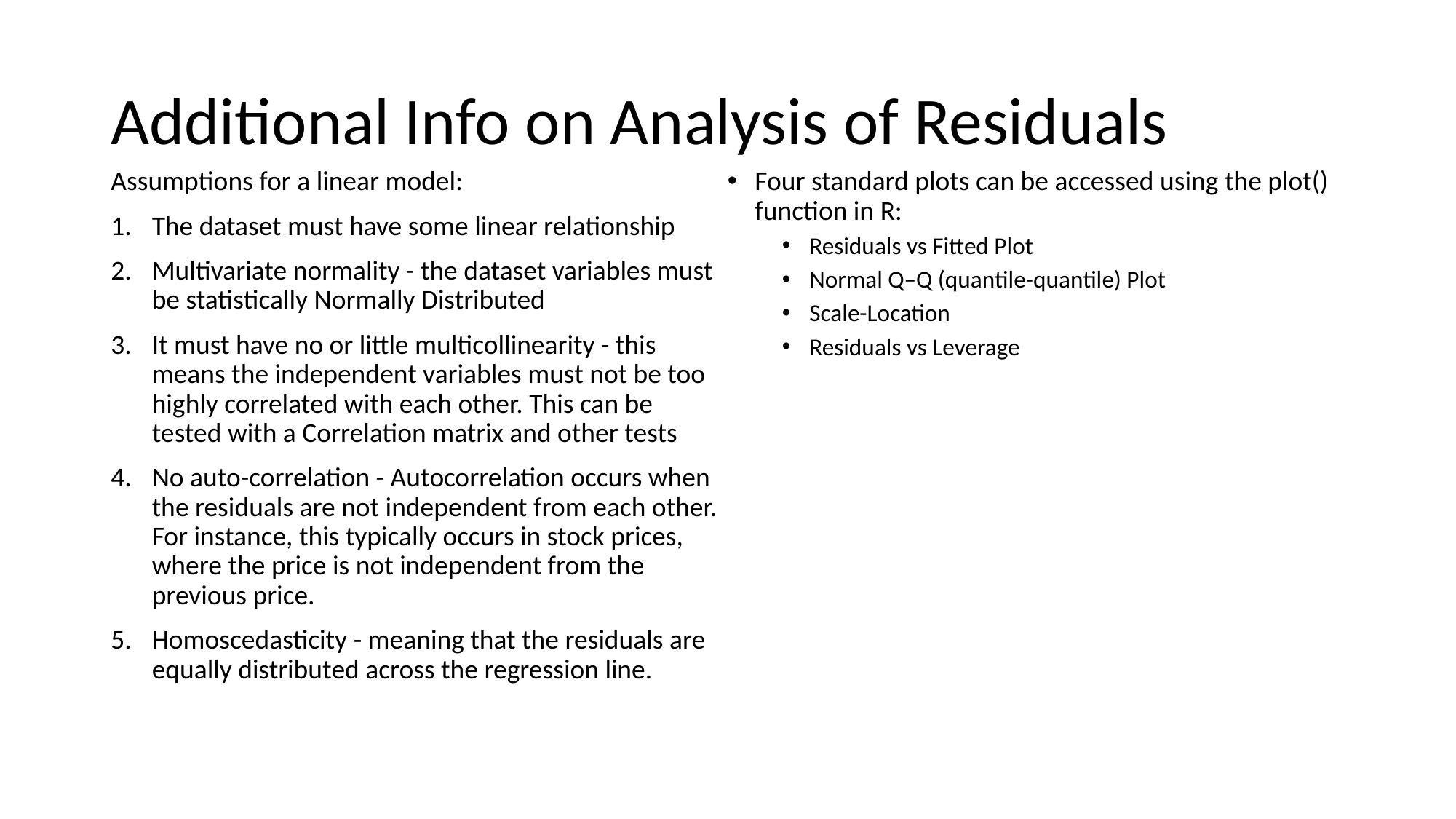

# Additional Info on Analysis of Residuals
Assumptions for a linear model:
The dataset must have some linear relationship
Multivariate normality - the dataset variables must be statistically Normally Distributed
It must have no or little multicollinearity - this means the independent variables must not be too highly correlated with each other. This can be tested with a Correlation matrix and other tests
No auto-correlation - Autocorrelation occurs when the residuals are not independent from each other. For instance, this typically occurs in stock prices, where the price is not independent from the previous price.
Homoscedasticity - meaning that the residuals are equally distributed across the regression line.

Four standard plots can be accessed using the plot() function in R:
Residuals vs Fitted Plot
Normal Q–Q (quantile-quantile) Plot
Scale-Location
Residuals vs Leverage